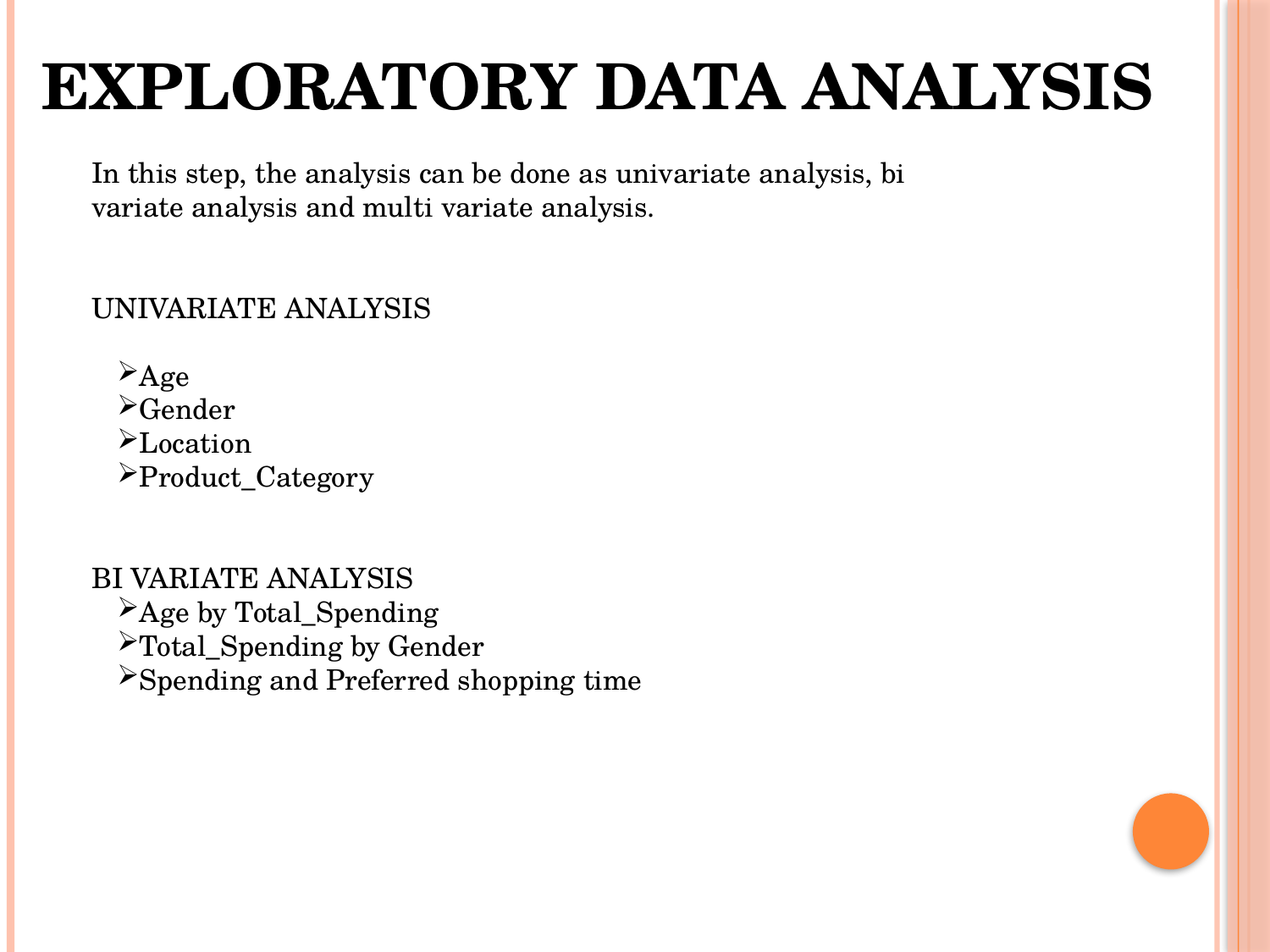

EXPLORATORY DATA ANALYSIS
In this step, the analysis can be done as univariate analysis, bi variate analysis and multi variate analysis.

UNIVARIATE ANALYSIS

Age
Gender
Location
Product_Category

BI VARIATE ANALYSIS
Age by Total_Spending
Total_Spending by Gender
Spending and Preferred shopping time